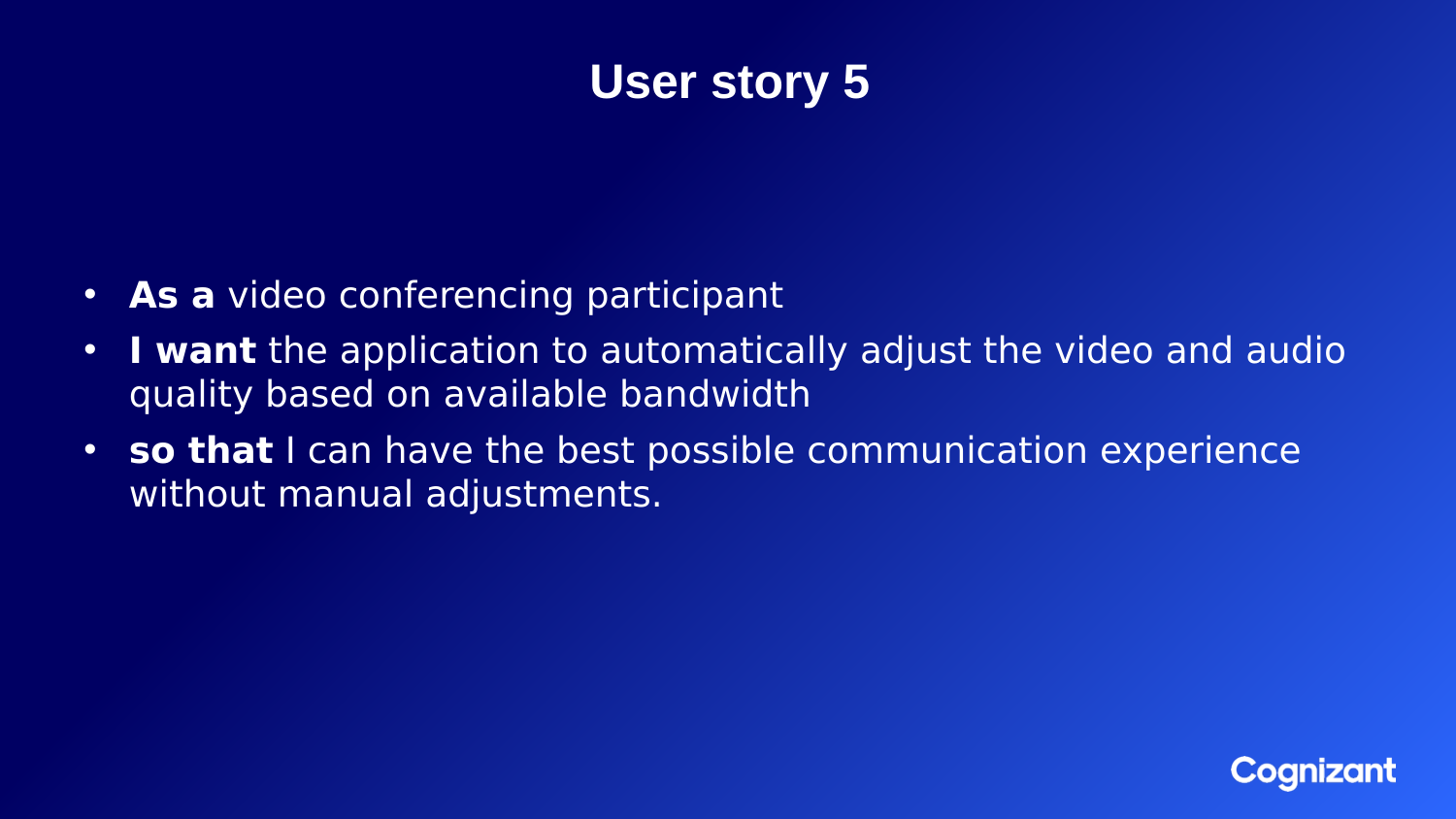

# User story 5
As a video conferencing participant
I want the application to automatically adjust the video and audio quality based on available bandwidth
so that I can have the best possible communication experience without manual adjustments.